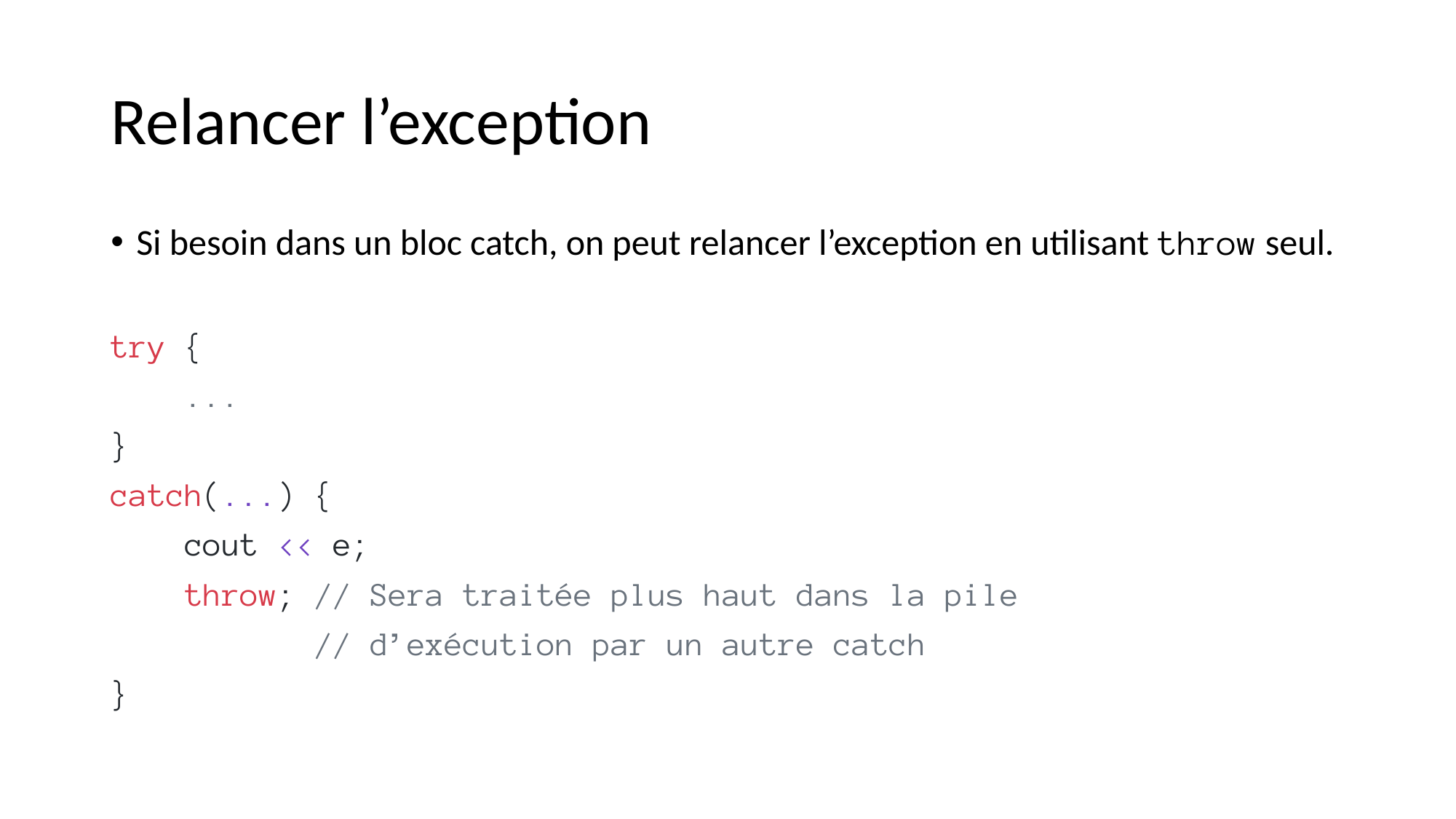

# Relancer l’exception
Si besoin dans un bloc catch, on peut relancer l’exception en utilisant throw seul.

try {
    ...
}
catch(...) {
    cout << e;
    throw; // Sera traitée plus haut dans la pile
           // d’exécution par un autre catch
}